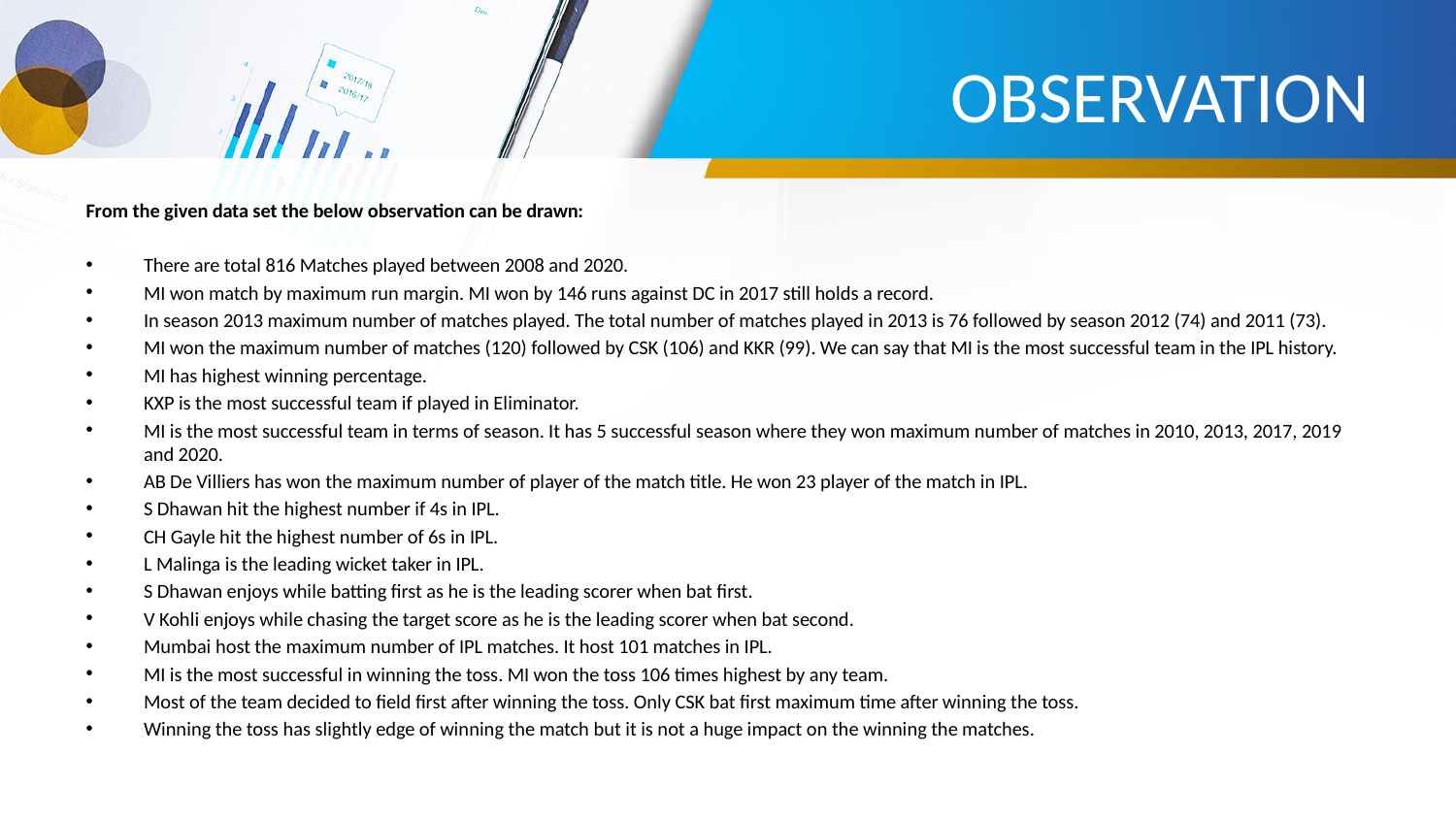

# OBSERVATION
From the given data set the below observation can be drawn:

There are total 816 Matches played between 2008 and 2020.
MI won match by maximum run margin. MI won by 146 runs against DC in 2017 still holds a record.
In season 2013 maximum number of matches played. The total number of matches played in 2013 is 76 followed by season 2012 (74) and 2011 (73).
MI won the maximum number of matches (120) followed by CSK (106) and KKR (99). We can say that MI is the most successful team in the IPL history.
MI has highest winning percentage.
KXP is the most successful team if played in Eliminator.
MI is the most successful team in terms of season. It has 5 successful season where they won maximum number of matches in 2010, 2013, 2017, 2019 and 2020.
AB De Villiers has won the maximum number of player of the match title. He won 23 player of the match in IPL.
S Dhawan hit the highest number if 4s in IPL.
CH Gayle hit the highest number of 6s in IPL.
L Malinga is the leading wicket taker in IPL.
S Dhawan enjoys while batting first as he is the leading scorer when bat first.
V Kohli enjoys while chasing the target score as he is the leading scorer when bat second.
Mumbai host the maximum number of IPL matches. It host 101 matches in IPL.
MI is the most successful in winning the toss. MI won the toss 106 times highest by any team.
Most of the team decided to field first after winning the toss. Only CSK bat first maximum time after winning the toss.
Winning the toss has slightly edge of winning the match but it is not a huge impact on the winning the matches.